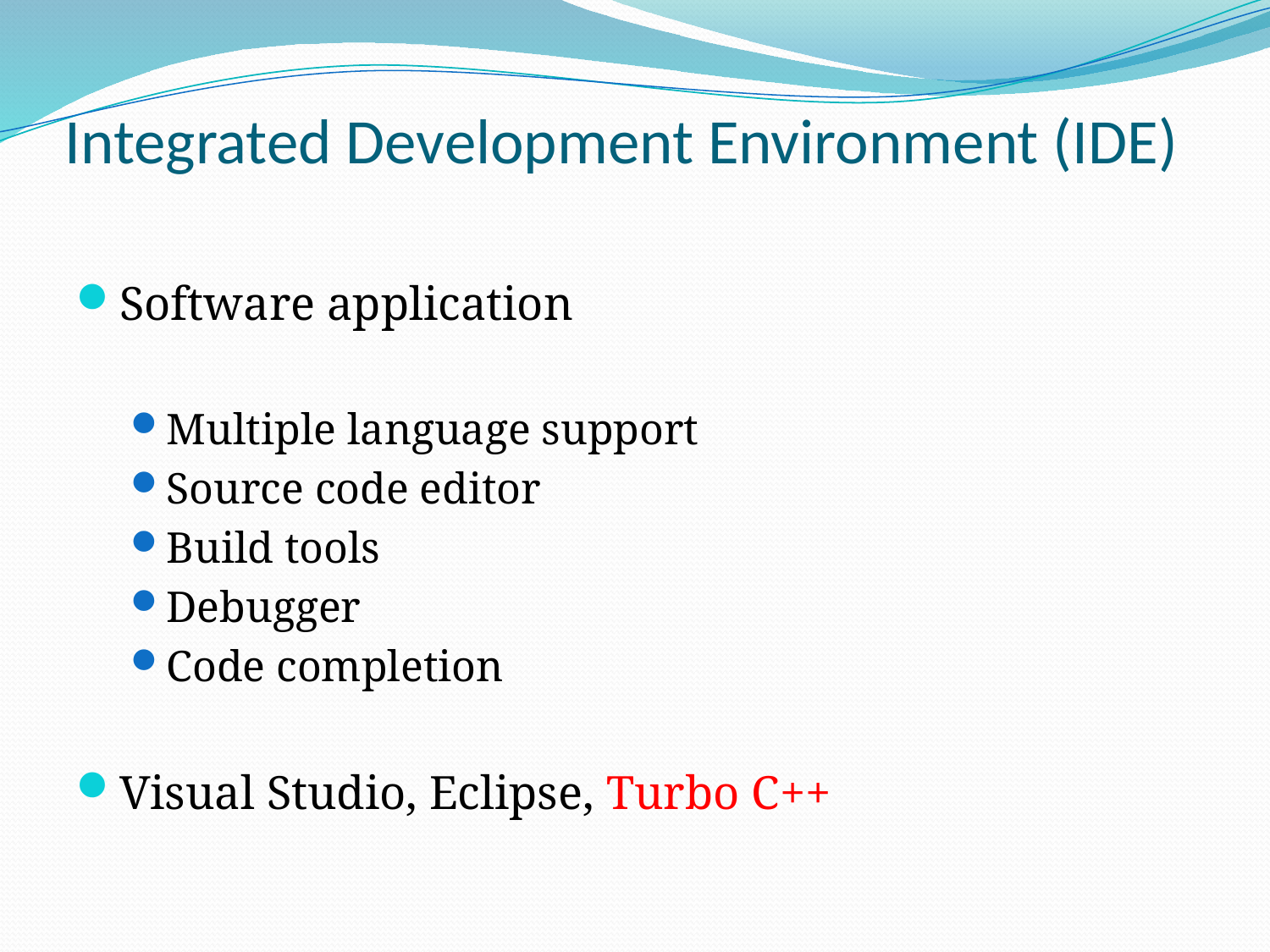

# Integrated Development Environment (IDE)
Software application

Multiple language support
Source code editor
Build tools
Debugger
Code completion

Visual Studio, Eclipse, Turbo C++